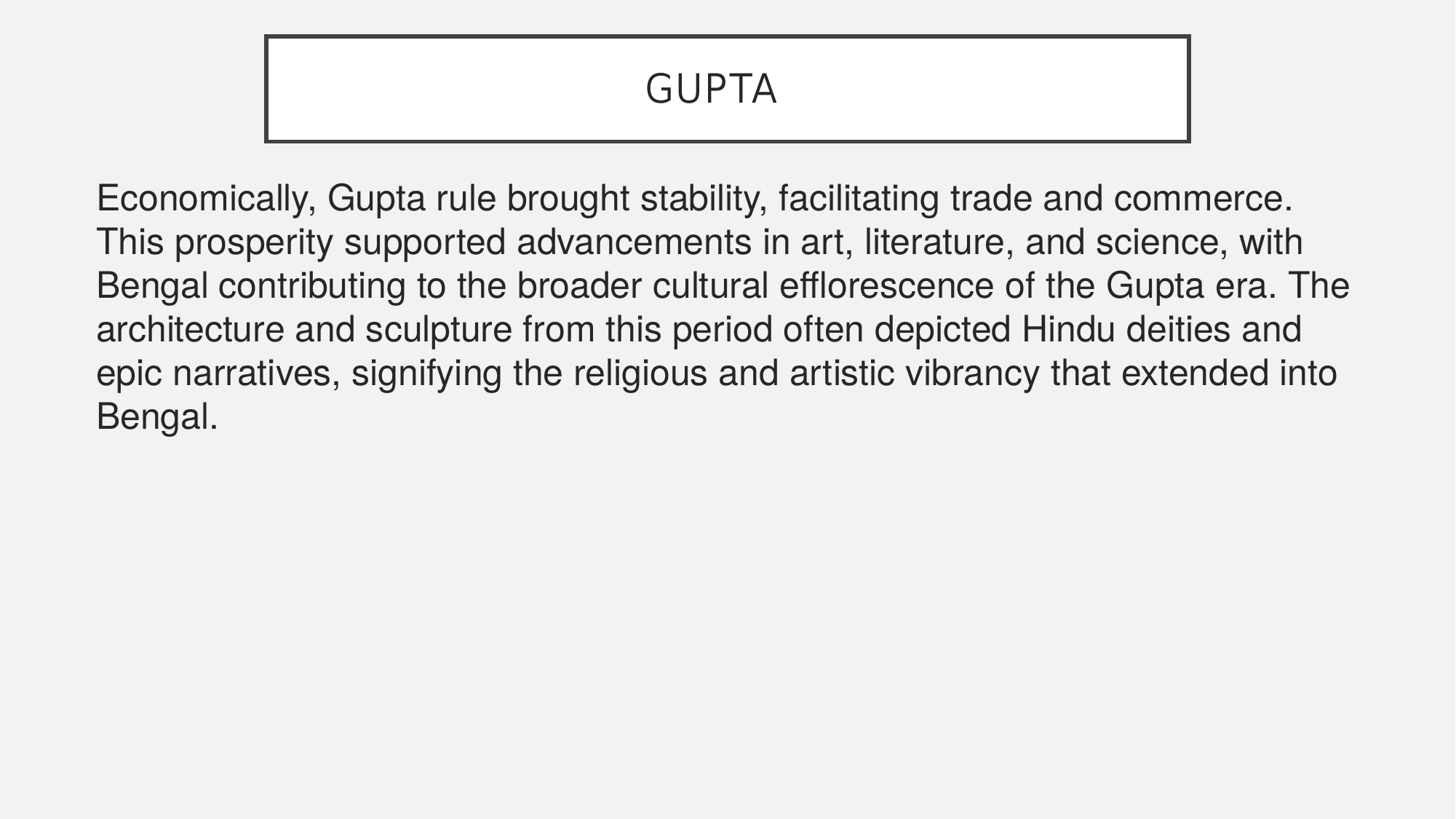

# gupta
Economically, Gupta rule brought stability, facilitating trade and commerce. This prosperity supported advancements in art, literature, and science, with Bengal contributing to the broader cultural efflorescence of the Gupta era. The architecture and sculpture from this period often depicted Hindu deities and epic narratives, signifying the religious and artistic vibrancy that extended into Bengal.